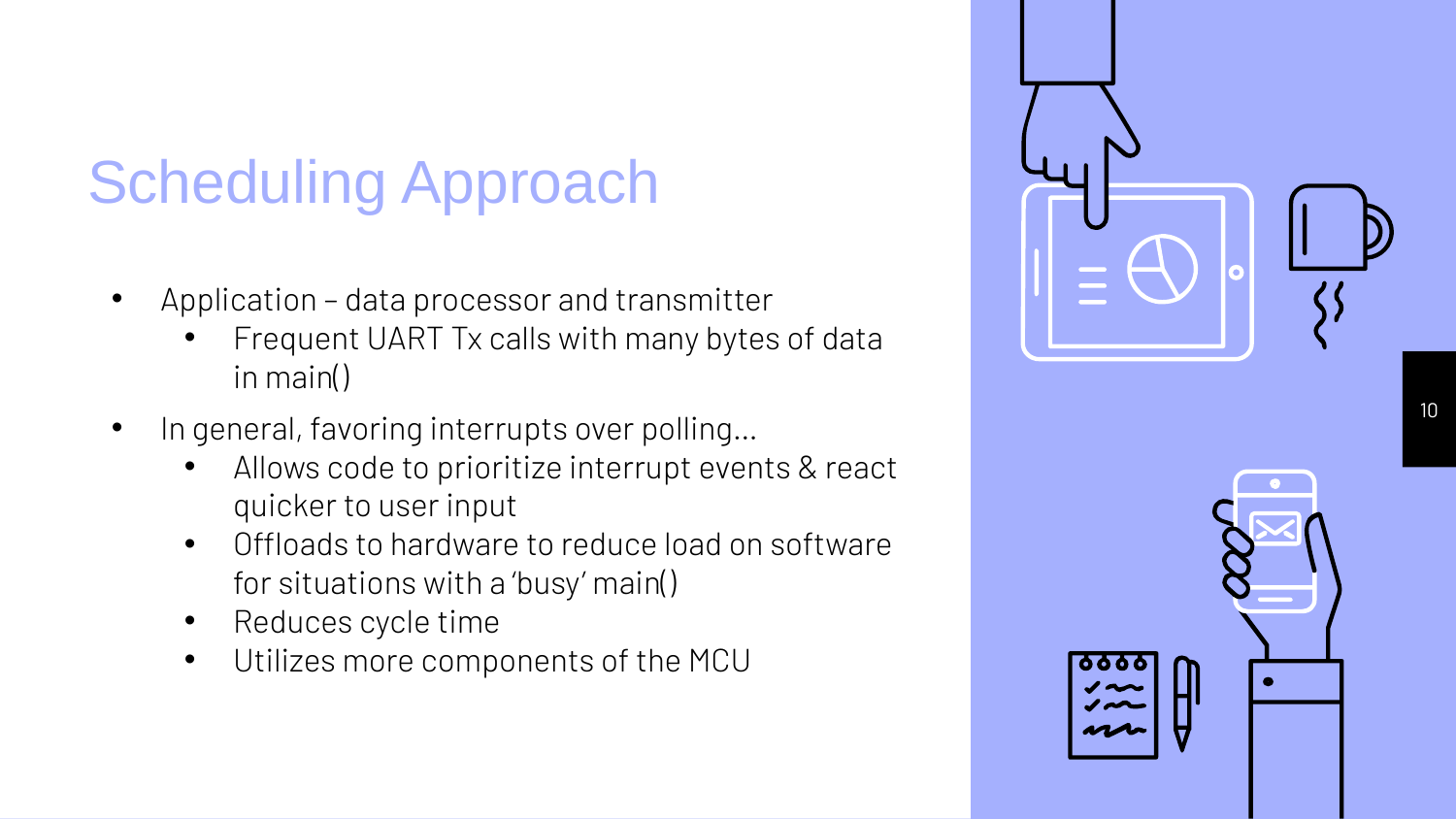

# Scheduling Approach
Application – data processor and transmitter
Frequent UART Tx calls with many bytes of data in main()
In general, favoring interrupts over polling…
Allows code to prioritize interrupt events & react quicker to user input
Offloads to hardware to reduce load on software for situations with a ‘busy’ main()
Reduces cycle time
Utilizes more components of the MCU

10